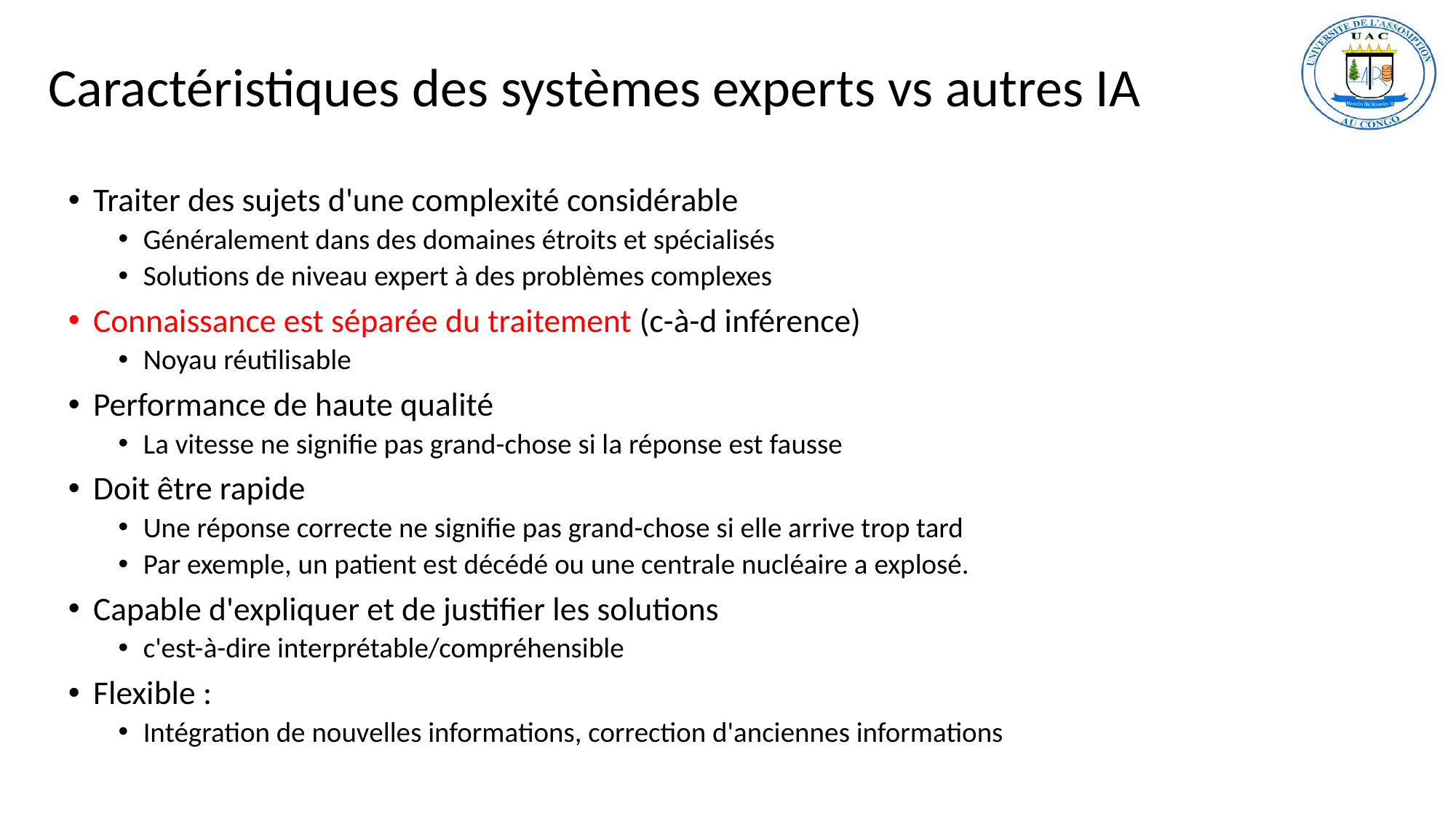

# Caractéristiques des systèmes experts vs autres IA
Traiter des sujets d'une complexité considérable
Généralement dans des domaines étroits et spécialisés
Solutions de niveau expert à des problèmes complexes
Connaissance est séparée du traitement (c-à-d inférence)
Noyau réutilisable
Performance de haute qualité
La vitesse ne signifie pas grand-chose si la réponse est fausse
Doit être rapide
Une réponse correcte ne signifie pas grand-chose si elle arrive trop tard
Par exemple, un patient est décédé ou une centrale nucléaire a explosé.
Capable d'expliquer et de justifier les solutions
c'est-à-dire interprétable/compréhensible
Flexible :
Intégration de nouvelles informations, correction d'anciennes informations